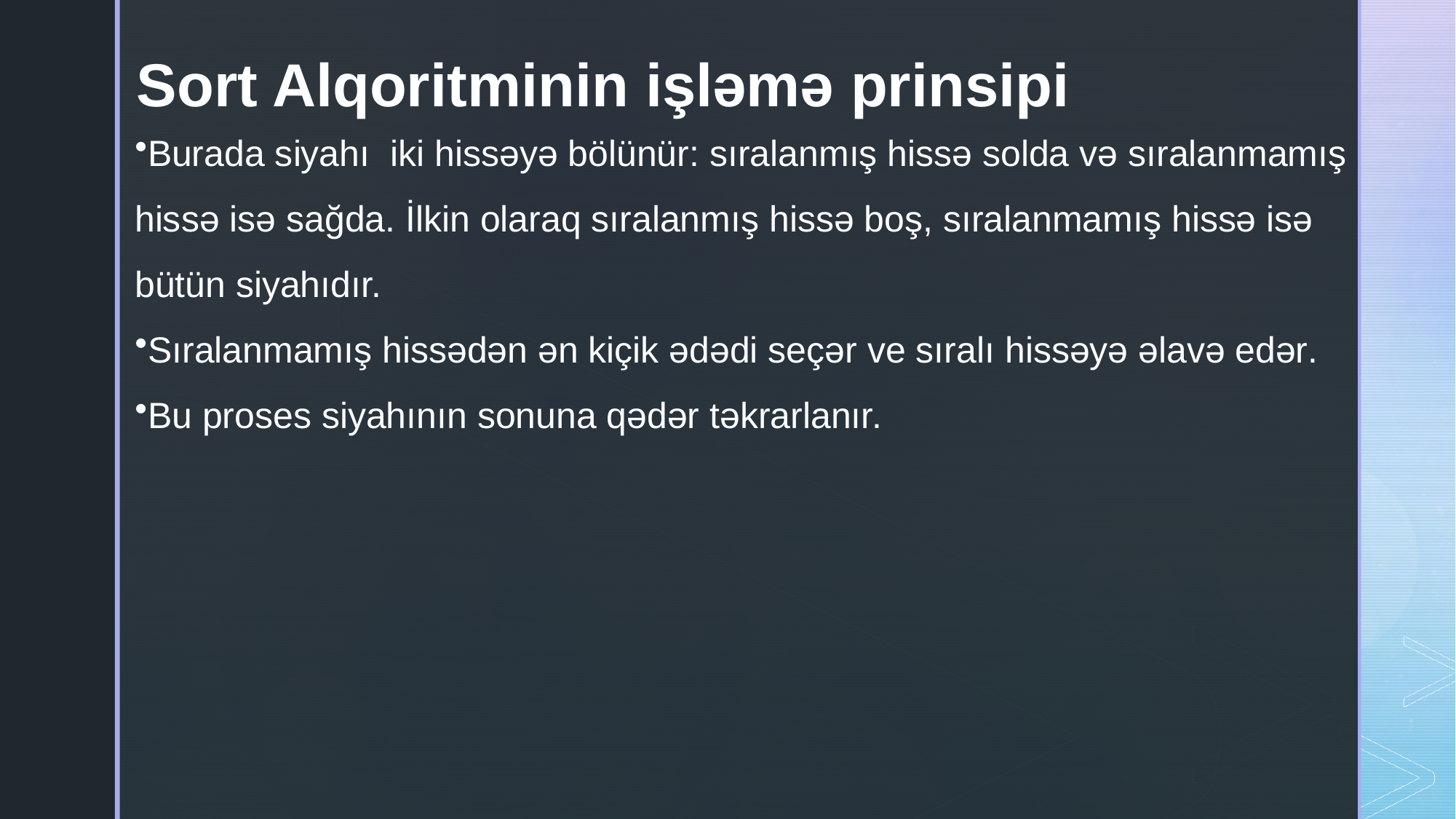

Sort Alqoritminin işləmə prinsipi
Burada siyahı  iki hissəyə bölünür: sıralanmış hissə solda və sıralanmamış hissə isə sağda. İlkin olaraq sıralanmış hissə boş, sıralanmamış hissə isə bütün siyahıdır.
Sıralanmamış hissədən ən kiçik ədədi seçər ve sıralı hissəyə əlavə edər.
Bu proses siyahının sonuna qədər təkrarlanır.